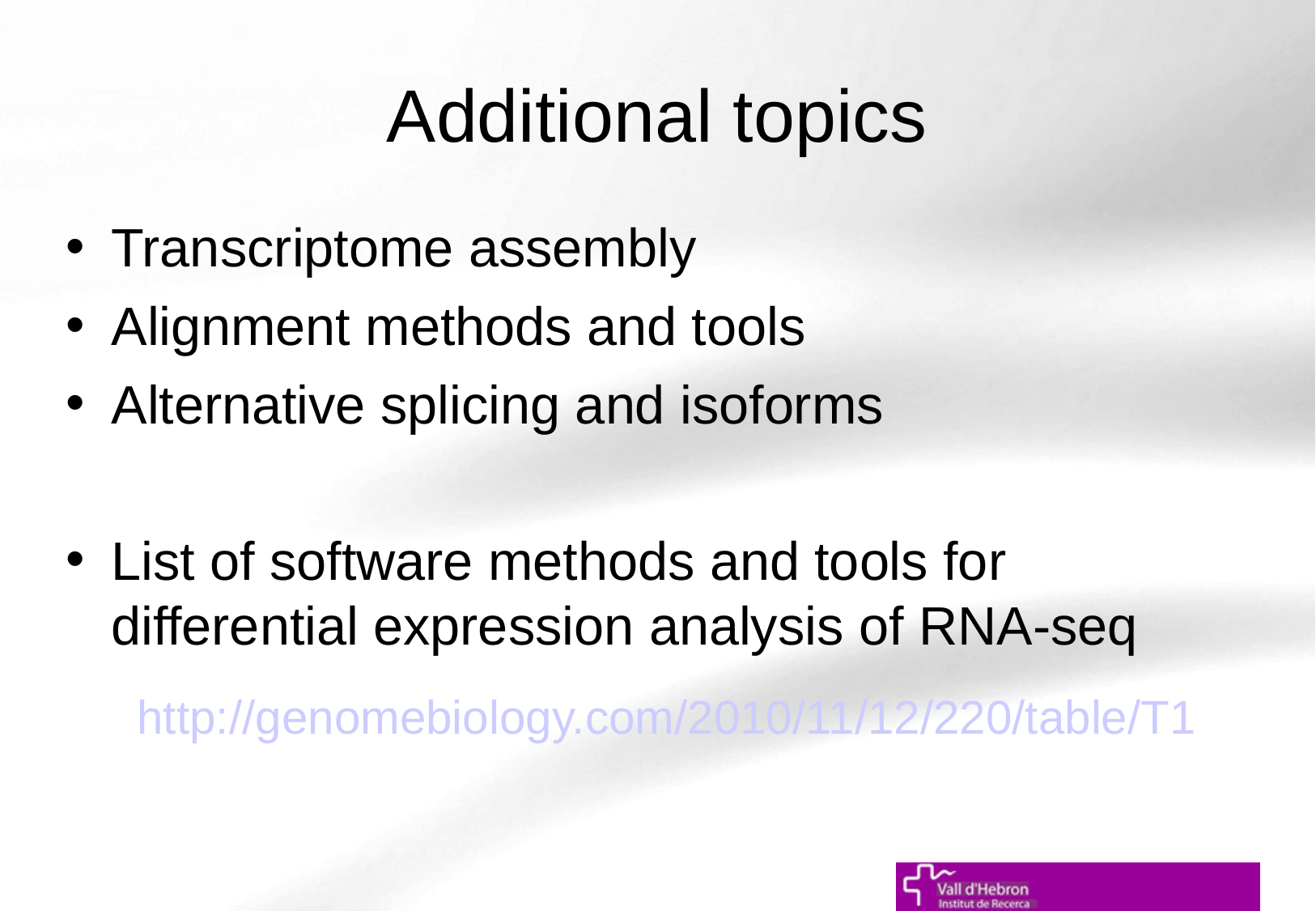

# Additional topics
Transcriptome assembly
Alignment methods and tools
Alternative splicing and isoforms

List of software methods and tools for differential expression analysis of RNA-seq
http://genomebiology.com/2010/11/12/220/table/T1